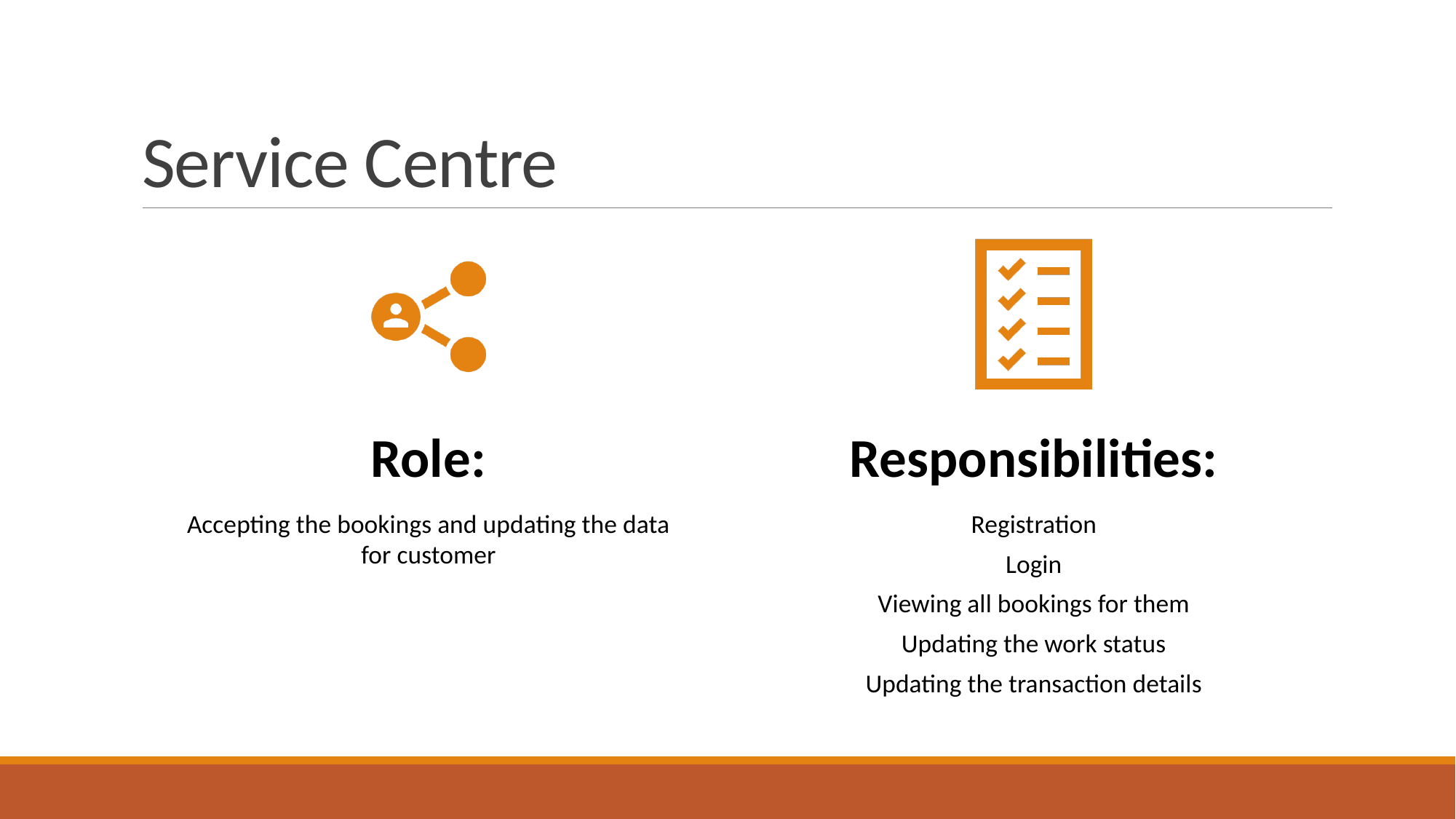

# Service Centre
Role:
Accepting the bookings and updating the data for customer
Responsibilities:
Registration
Login
Viewing all bookings for them
Updating the work status
Updating the transaction details